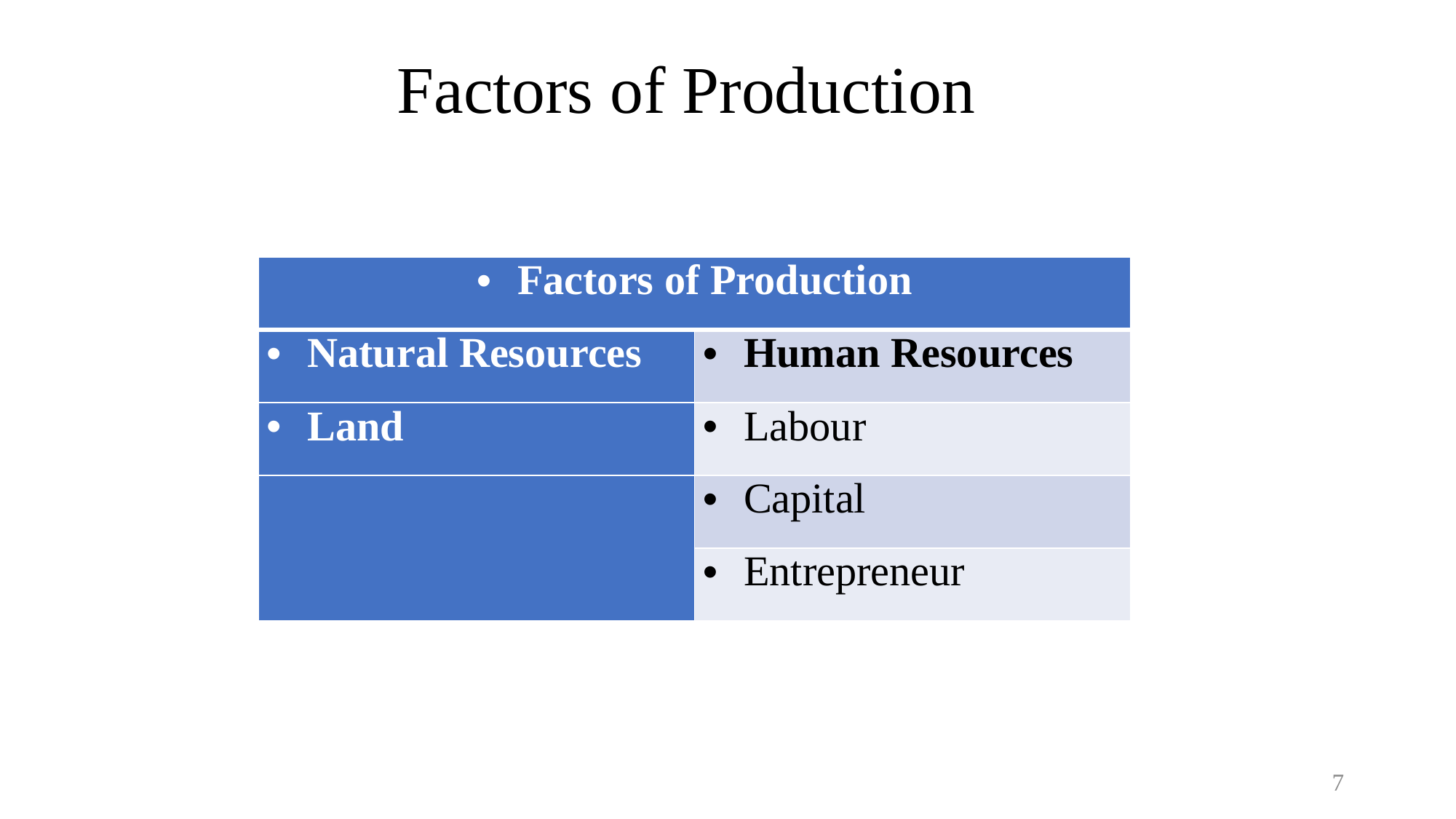

# Factors of Production

| Factors of Production |  |
| --- | --- |
| Natural Resources | Human Resources |
| Land | Labour |
|  | Capital |
|  | Entrepreneur |
7